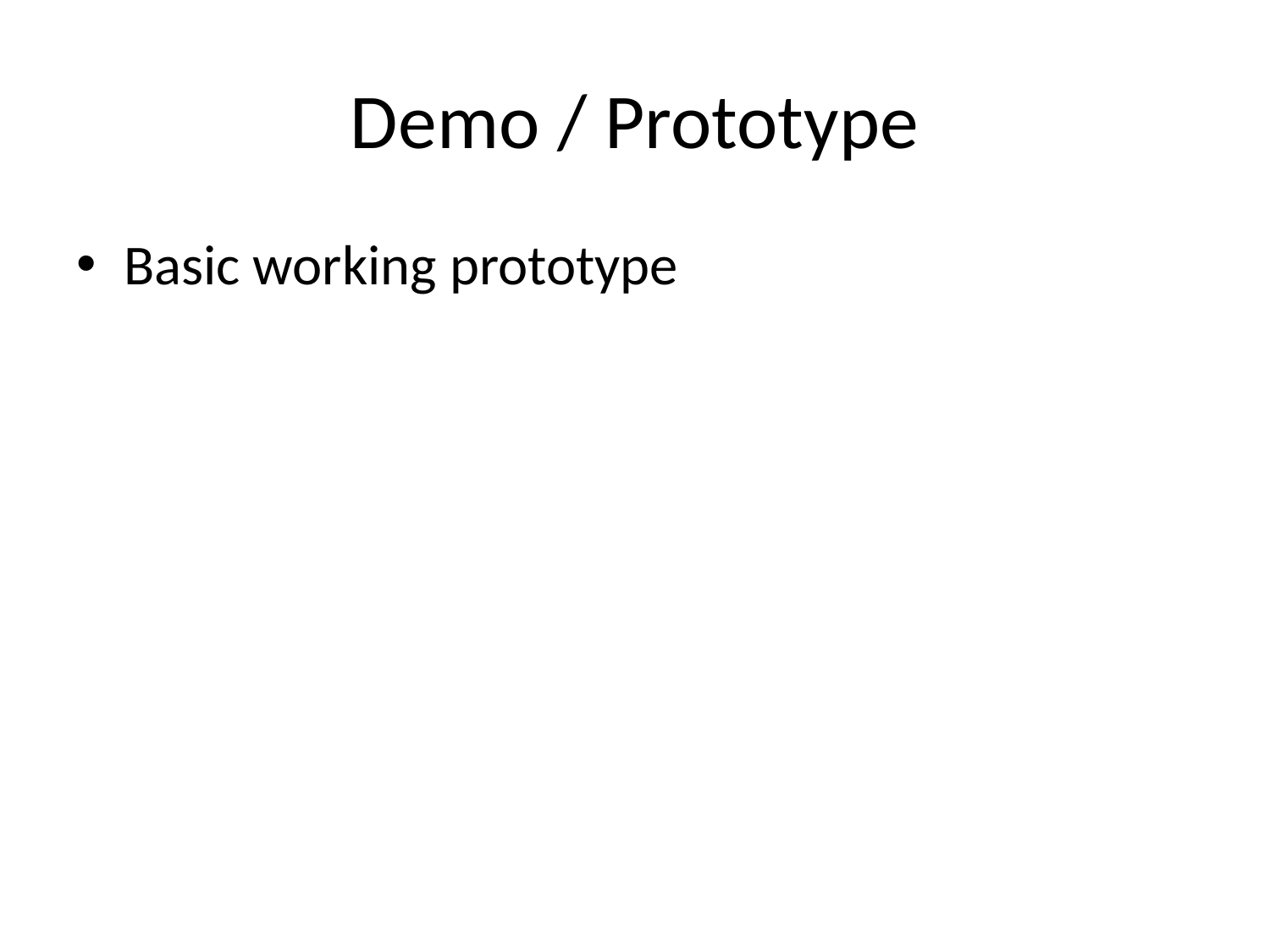

# Demo / Prototype
Basic working prototype